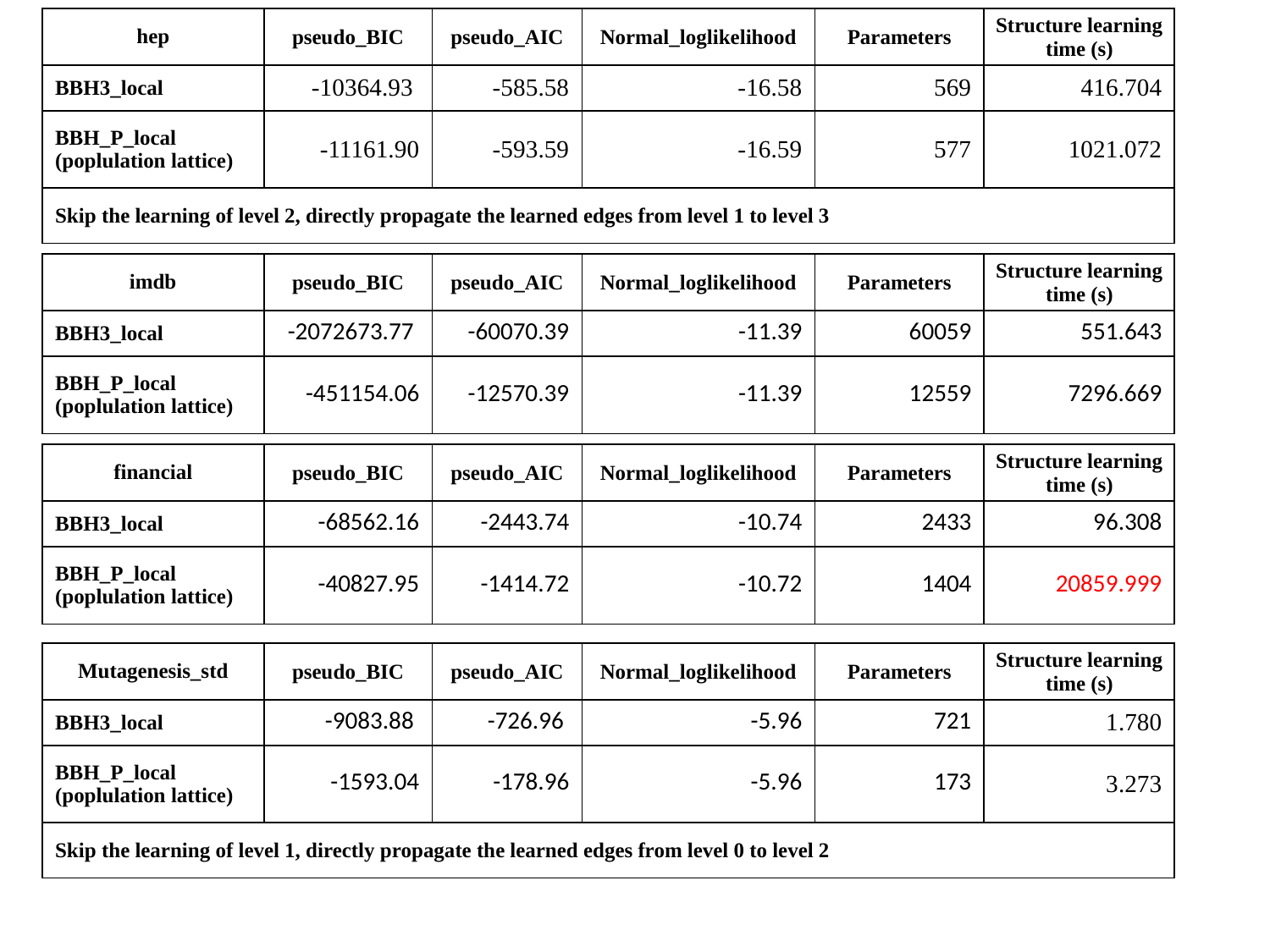

| hep | pseudo\_BIC | pseudo\_AIC | Normal\_loglikelihood | Parameters | Structure learning time (s) |
| --- | --- | --- | --- | --- | --- |
| BBH3\_local | -10364.93 | -585.58 | -16.58 | 569 | 416.704 |
| BBH\_P\_local (poplulation lattice) | -11161.90 | -593.59 | -16.59 | 577 | 1021.072 |
| Skip the learning of level 2, directly propagate the learned edges from level 1 to level 3 |  |  |  |  |  |
| imdb | pseudo\_BIC | pseudo\_AIC | Normal\_loglikelihood | Parameters | Structure learning time (s) |
| --- | --- | --- | --- | --- | --- |
| BBH3\_local | -2072673.77 | -60070.39 | -11.39 | 60059 | 551.643 |
| BBH\_P\_local (poplulation lattice) | -451154.06 | -12570.39 | -11.39 | 12559 | 7296.669 |
| financial | pseudo\_BIC | pseudo\_AIC | Normal\_loglikelihood | Parameters | Structure learning time (s) |
| --- | --- | --- | --- | --- | --- |
| BBH3\_local | -68562.16 | -2443.74 | -10.74 | 2433 | 96.308 |
| BBH\_P\_local (poplulation lattice) | -40827.95 | -1414.72 | -10.72 | 1404 | 20859.999 |
| Mutagenesis\_std | pseudo\_BIC | pseudo\_AIC | Normal\_loglikelihood | Parameters | Structure learning time (s) |
| --- | --- | --- | --- | --- | --- |
| BBH3\_local | -9083.88 | -726.96 | -5.96 | 721 | 1.780 |
| BBH\_P\_local (poplulation lattice) | -1593.04 | -178.96 | -5.96 | 173 | 3.273 |
| Skip the learning of level 1, directly propagate the learned edges from level 0 to level 2 |  |  |  |  |  |